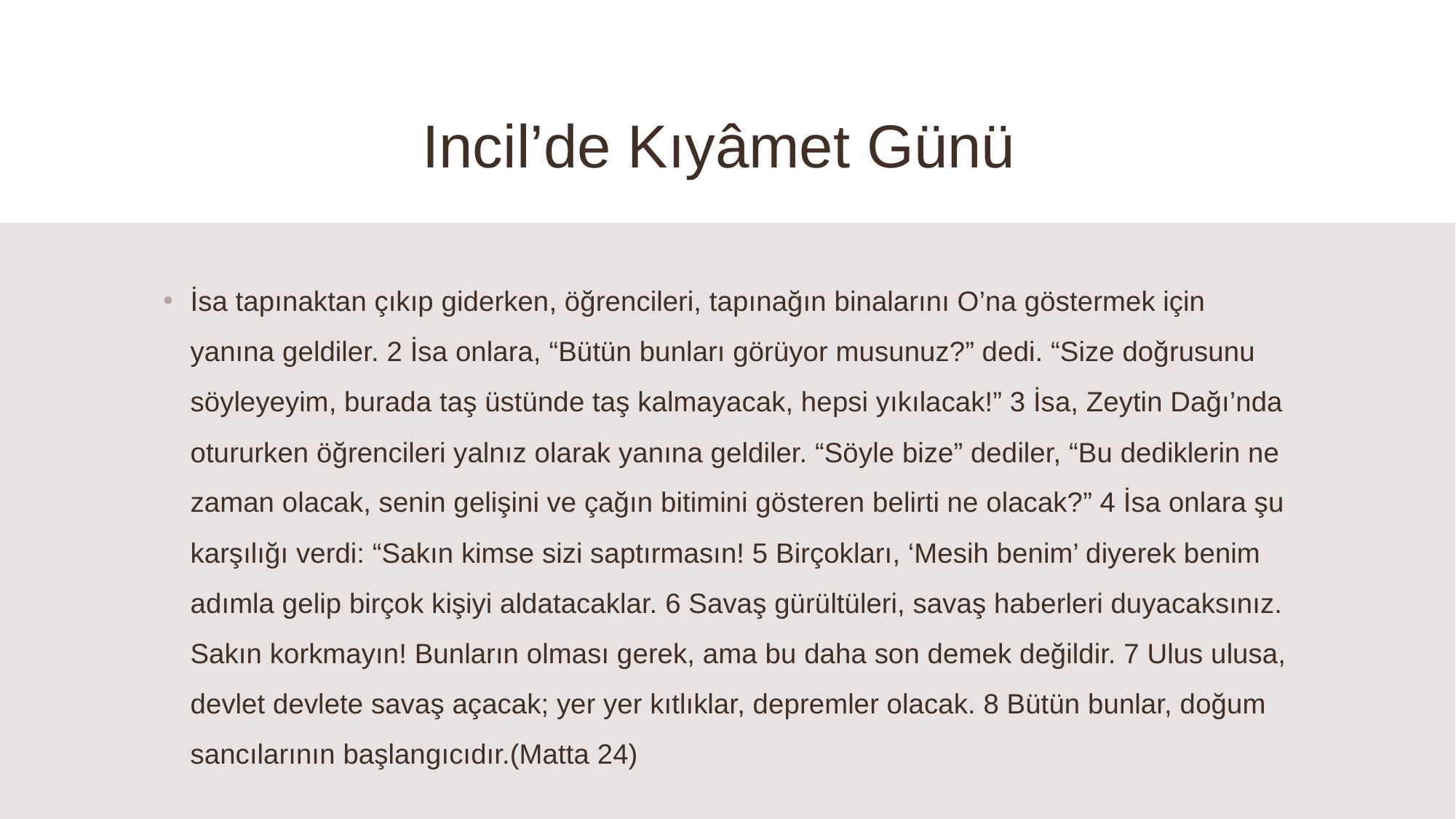

# Incil’de Kıyâmet Günü

İsa tapınaktan çıkıp giderken, öğrencileri, tapınağın binalarını O’na göstermek için yanına geldiler. 2 İsa onlara, “Bütün bunları görüyor musunuz?” dedi. “Size doğrusunu söyleyeyim, burada taş üstünde taş kalmayacak, hepsi yıkılacak!” 3 İsa, Zeytin Dağı’nda otururken öğrencileri yalnız olarak yanına geldiler. “Söyle bize” dediler, “Bu dediklerin ne zaman olacak, senin gelişini ve çağın bitimini gösteren belirti ne olacak?” 4 İsa onlara şu karşılığı verdi: “Sakın kimse sizi saptırmasın! 5 Birçokları, ‘Mesih benim’ diyerek benim adımla gelip birçok kişiyi aldatacaklar. 6 Savaş gürültüleri, savaş haberleri duyacaksınız. Sakın korkmayın! Bunların olması gerek, ama bu daha son demek değildir. 7 Ulus ulusa, devlet devlete savaş açacak; yer yer kıtlıklar, depremler olacak. 8 Bütün bunlar, doğum sancılarının başlangıcıdır.(Matta 24)